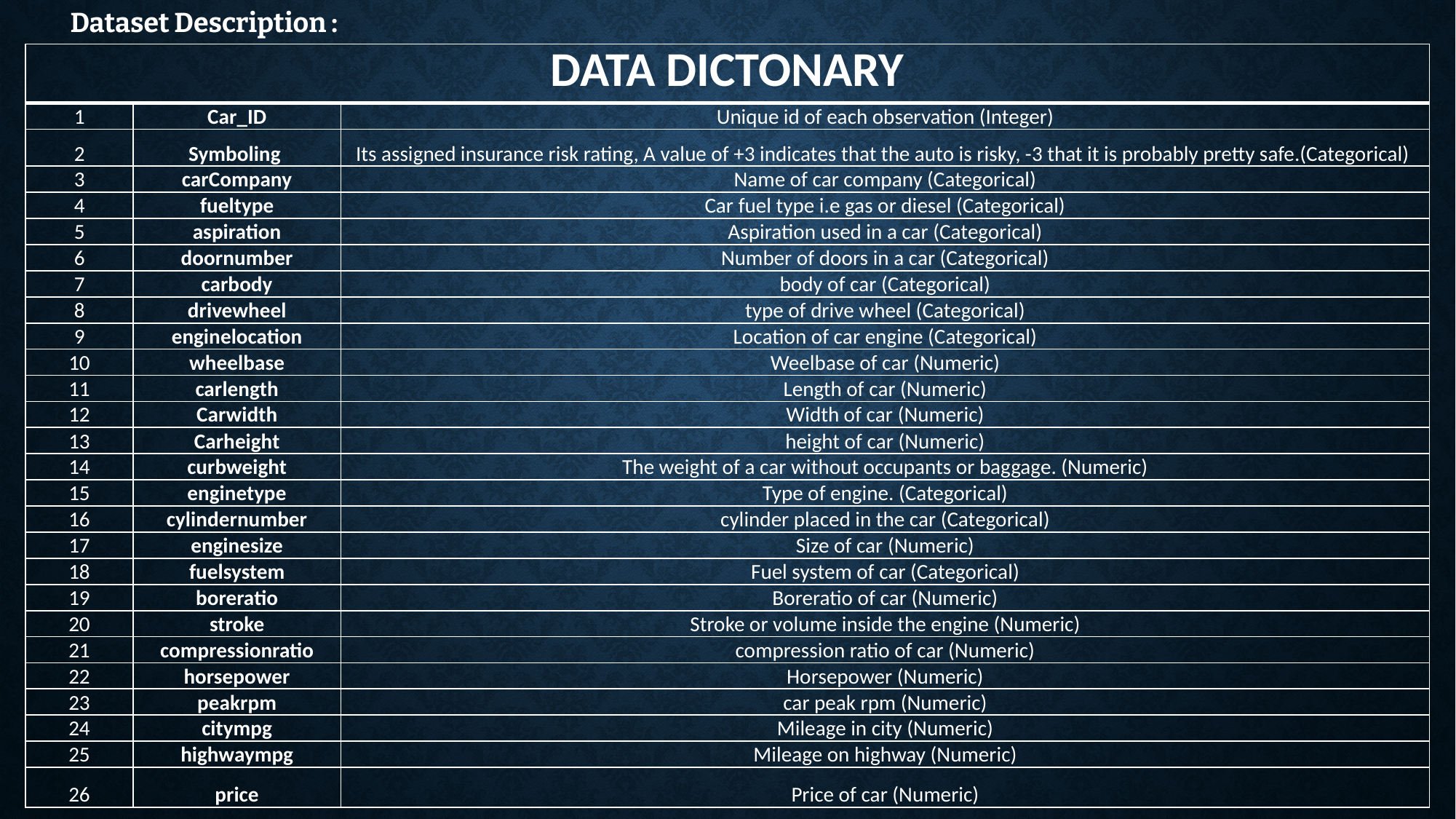

Dataset Description :
| DATA DICTONARY |  |  |
| --- | --- | --- |
| 1 | Car\_ID | Unique id of each observation (Integer) |
| 2 | Symboling | Its assigned insurance risk rating, A value of +3 indicates that the auto is risky, -3 that it is probably pretty safe.(Categorical) |
| 3 | carCompany | Name of car company (Categorical) |
| 4 | fueltype | Car fuel type i.e gas or diesel (Categorical) |
| 5 | aspiration | Aspiration used in a car (Categorical) |
| 6 | doornumber | Number of doors in a car (Categorical) |
| 7 | carbody | body of car (Categorical) |
| 8 | drivewheel | type of drive wheel (Categorical) |
| 9 | enginelocation | Location of car engine (Categorical) |
| 10 | wheelbase | Weelbase of car (Numeric) |
| 11 | carlength | Length of car (Numeric) |
| 12 | Carwidth | Width of car (Numeric) |
| 13 | Carheight | height of car (Numeric) |
| 14 | curbweight | The weight of a car without occupants or baggage. (Numeric) |
| 15 | enginetype | Type of engine. (Categorical) |
| 16 | cylindernumber | cylinder placed in the car (Categorical) |
| 17 | enginesize | Size of car (Numeric) |
| 18 | fuelsystem | Fuel system of car (Categorical) |
| 19 | boreratio | Boreratio of car (Numeric) |
| 20 | stroke | Stroke or volume inside the engine (Numeric) |
| 21 | compressionratio | compression ratio of car (Numeric) |
| 22 | horsepower | Horsepower (Numeric) |
| 23 | peakrpm | car peak rpm (Numeric) |
| 24 | citympg | Mileage in city (Numeric) |
| 25 | highwaympg | Mileage on highway (Numeric) |
| 26 | price | Price of car (Numeric) |